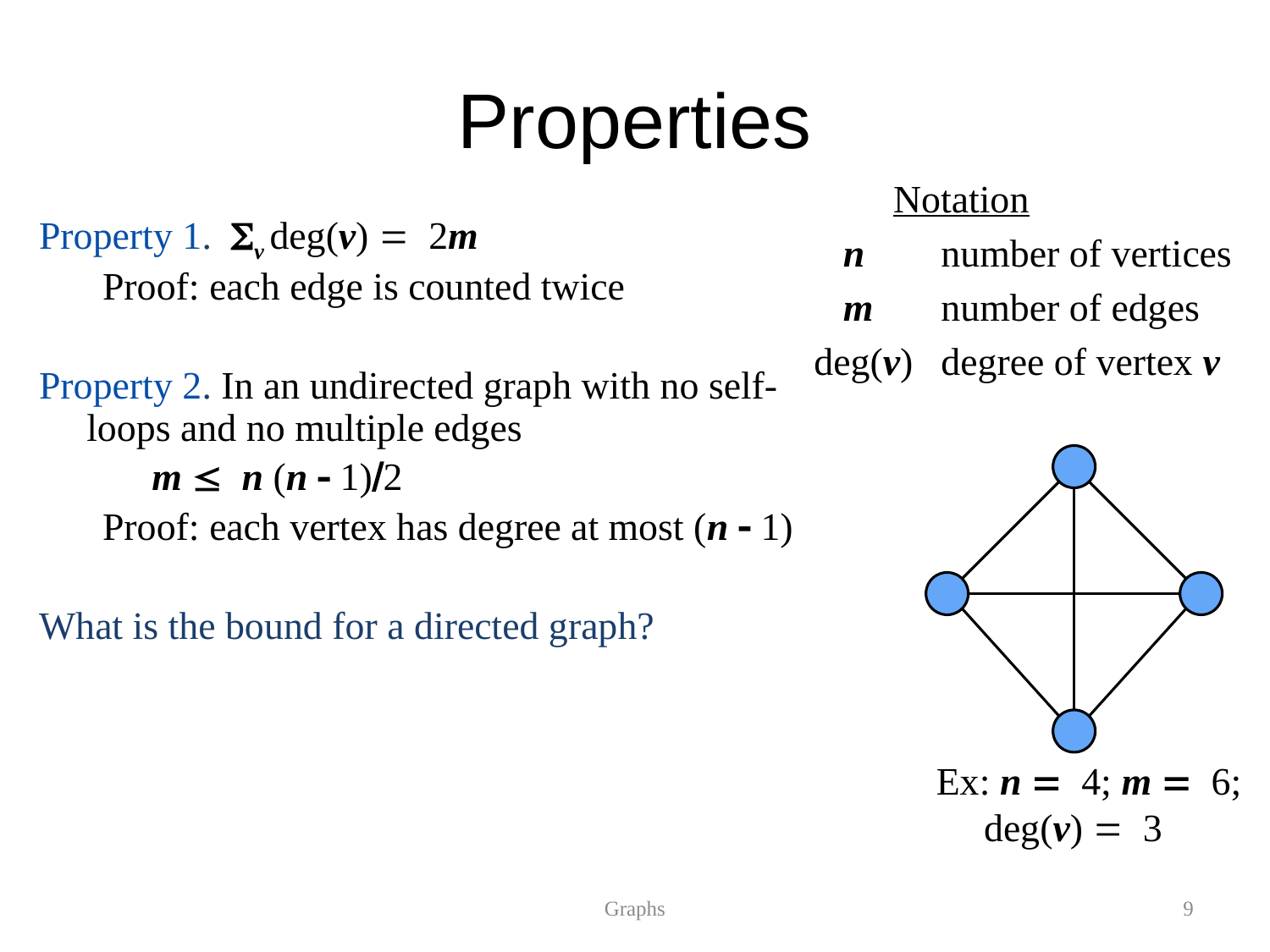

# Properties
					Notation
   n	number of vertices
   m	number of edges
deg(v)	degree of vertex v
Property 1.  Σv deg(v) = 2m
Proof: each edge is counted twice

Property 2. In an undirected graph with no self-loops and no multiple edges
 	 m ≤ n (n − 1)/2
Proof: each vertex has degree at most (n − 1)

What is the bound for a directed graph?

Ex: n = 4; m = 6; deg(v) = 3
Graphs
9